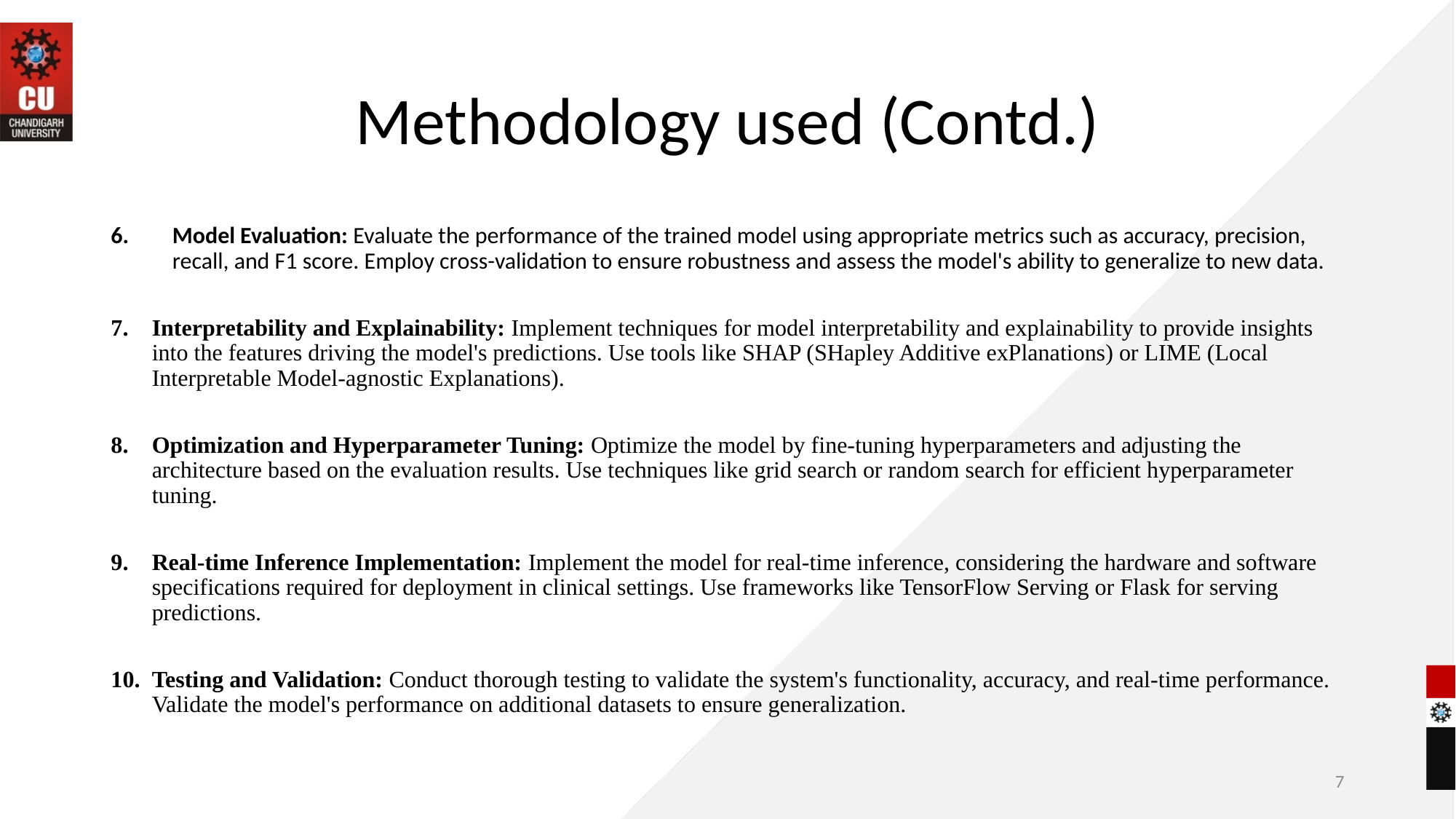

# Methodology used (Contd.)
Model Evaluation: Evaluate the performance of the trained model using appropriate metrics such as accuracy, precision, recall, and F1 score. Employ cross-validation to ensure robustness and assess the model's ability to generalize to new data.

Interpretability and Explainability: Implement techniques for model interpretability and explainability to provide insights into the features driving the model's predictions. Use tools like SHAP (SHapley Additive exPlanations) or LIME (Local Interpretable Model-agnostic Explanations).

Optimization and Hyperparameter Tuning: Optimize the model by fine-tuning hyperparameters and adjusting the architecture based on the evaluation results. Use techniques like grid search or random search for efficient hyperparameter tuning.

Real-time Inference Implementation: Implement the model for real-time inference, considering the hardware and software specifications required for deployment in clinical settings. Use frameworks like TensorFlow Serving or Flask for serving predictions.

Testing and Validation: Conduct thorough testing to validate the system's functionality, accuracy, and real-time performance. Validate the model's performance on additional datasets to ensure generalization.

7